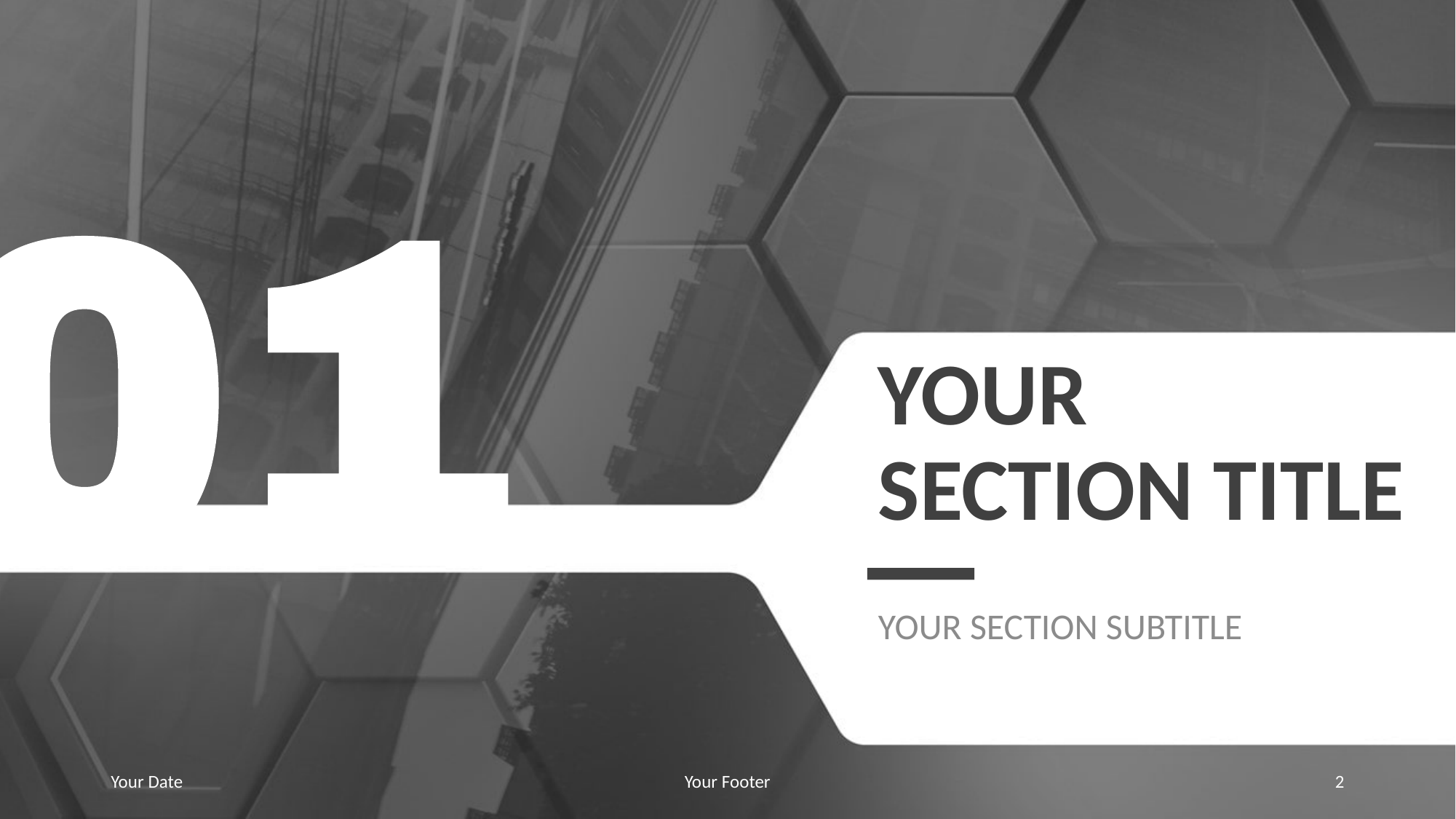

01
# Your Section Title
Your Section Subtitle
Your Date
Your Footer
2